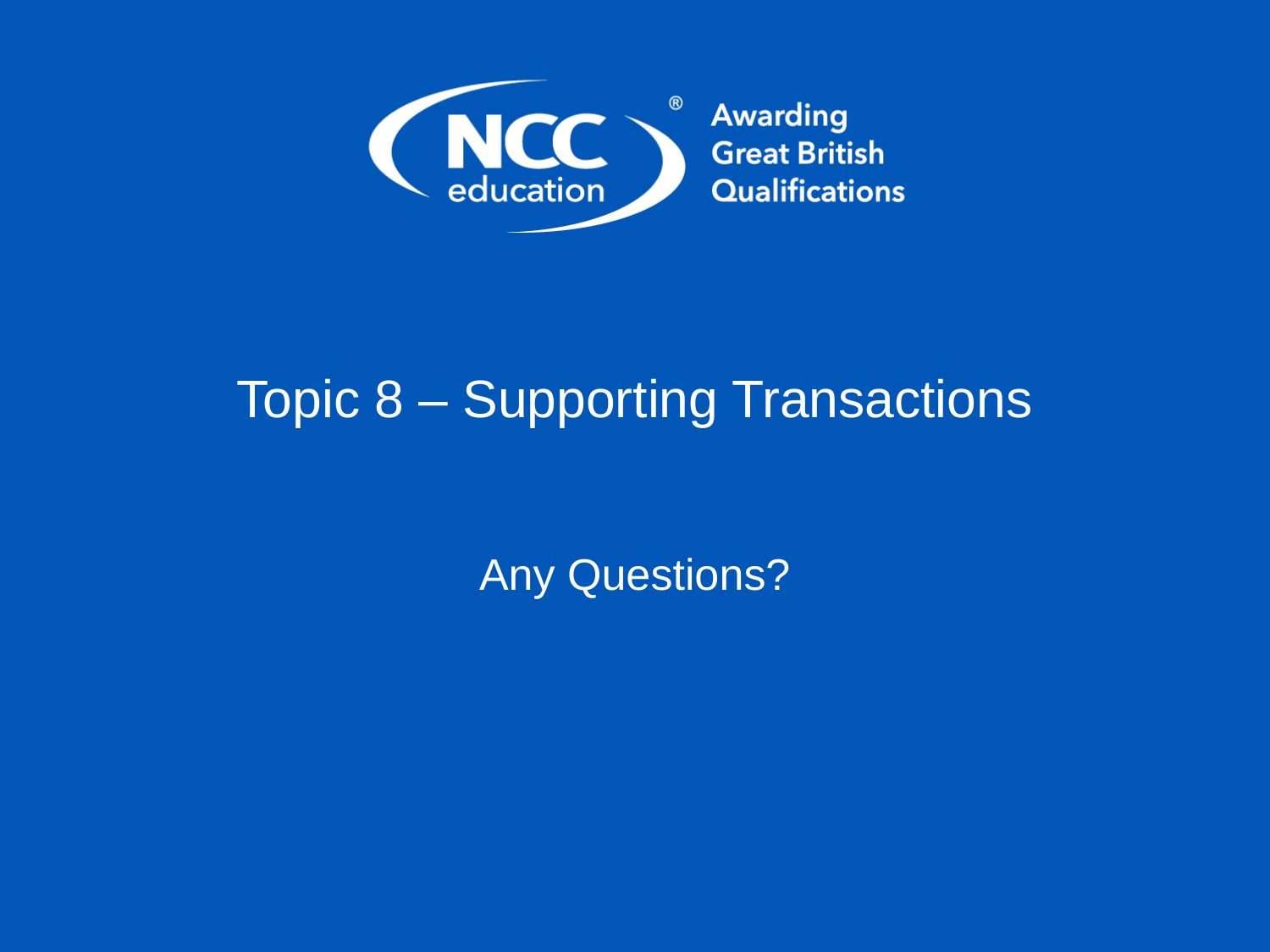

# Topic 8 – Supporting Transactions
Any Questions?